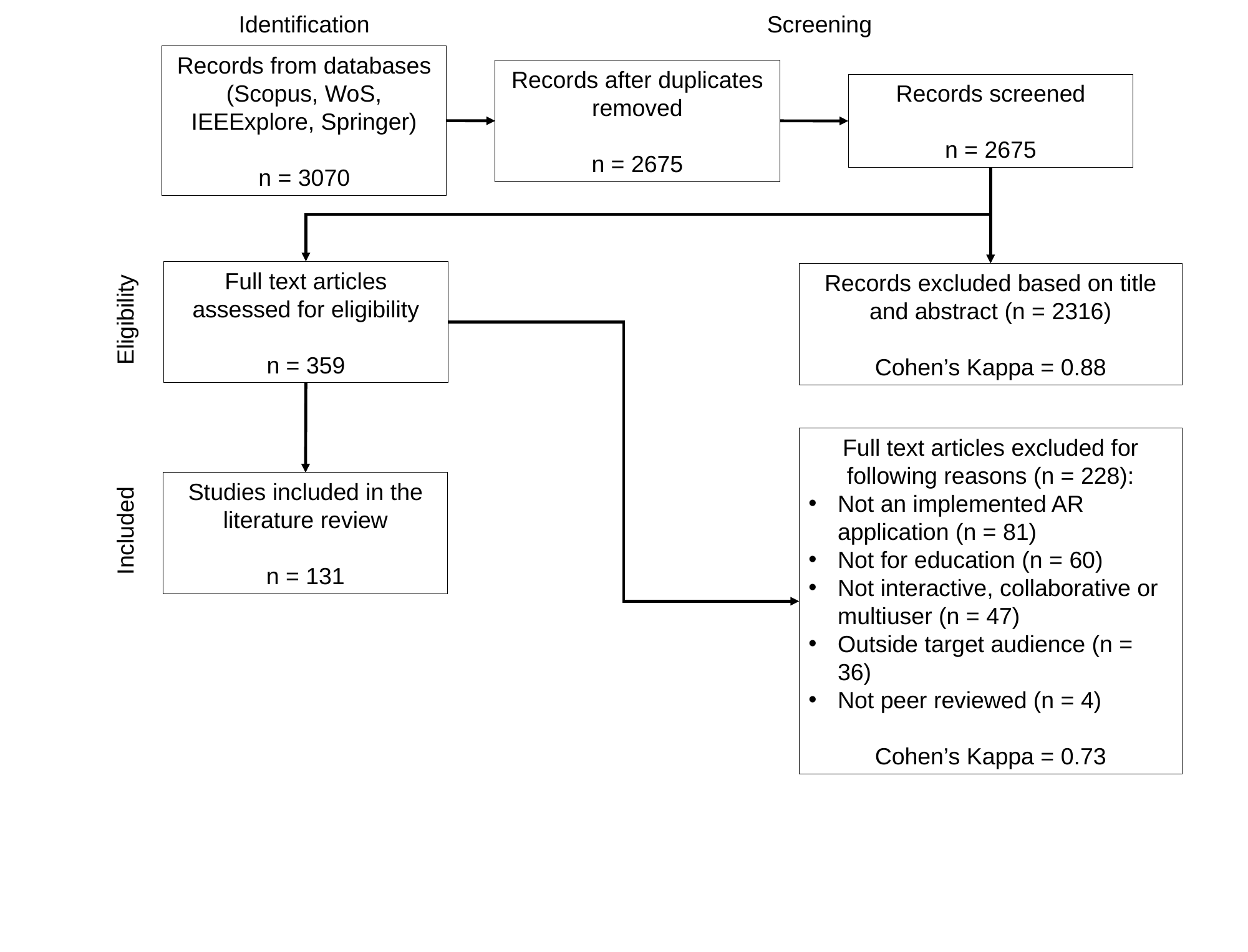

Screening
Identification
Records from databases (Scopus, WoS, IEEExplore, Springer)

n = 3070
Records after duplicates removed

n = 2675
Records screened

n = 2675
Full text articles assessed for eligibility

n = 359
Records excluded based on title and abstract (n = 2316)

Cohen’s Kappa = 0.88
Eligibility
Full text articles excluded for following reasons (n = 228):
Not an implemented AR application (n = 81)
Not for education (n = 60)
Not interactive, collaborative or multiuser (n = 47)
Outside target audience (n = 36)
Not peer reviewed (n = 4)

Cohen’s Kappa = 0.73
Studies included in the literature review

n = 131
Included